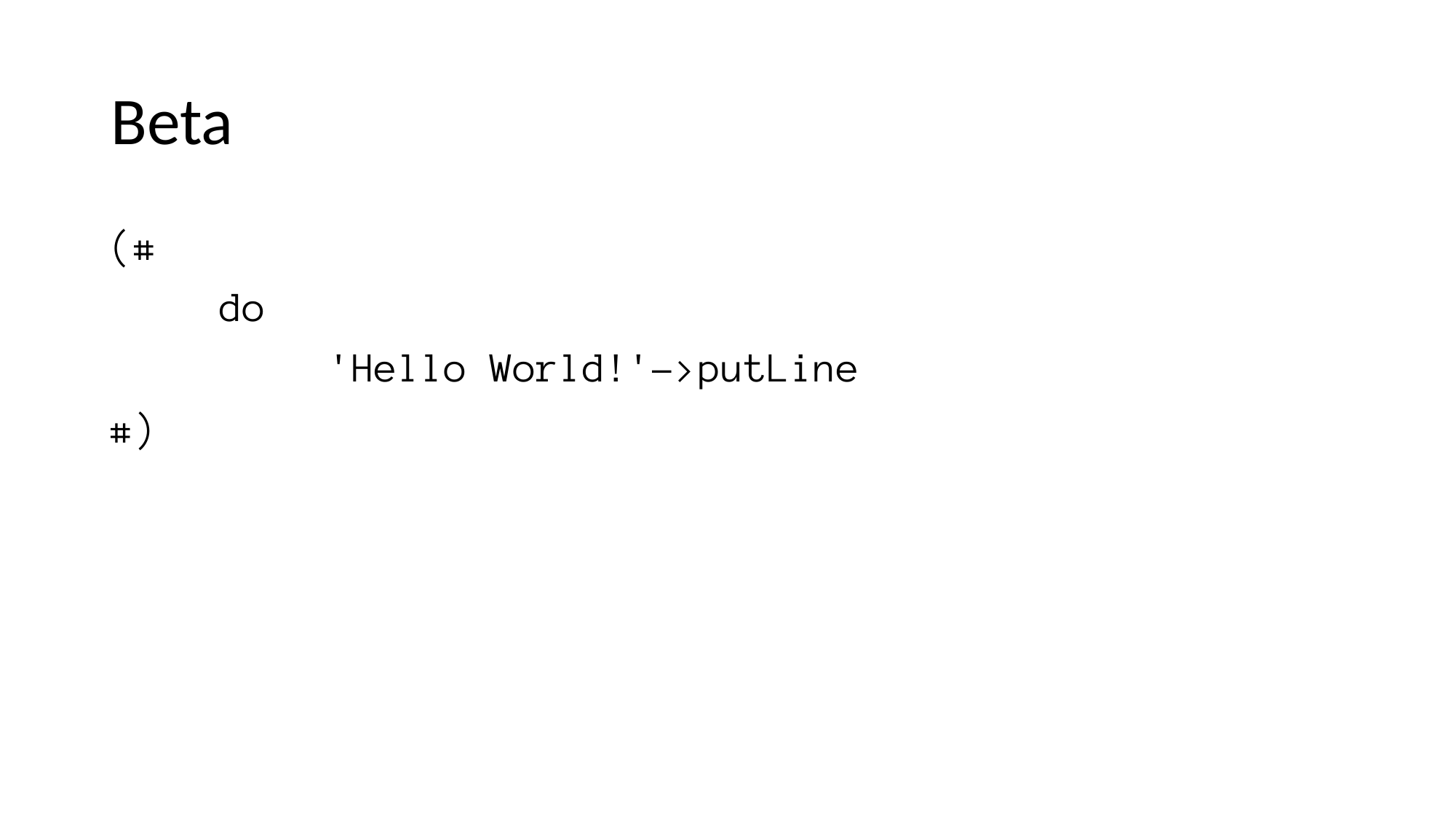

# Beta
(#
	do
		'Hello World!'->putLine
#)